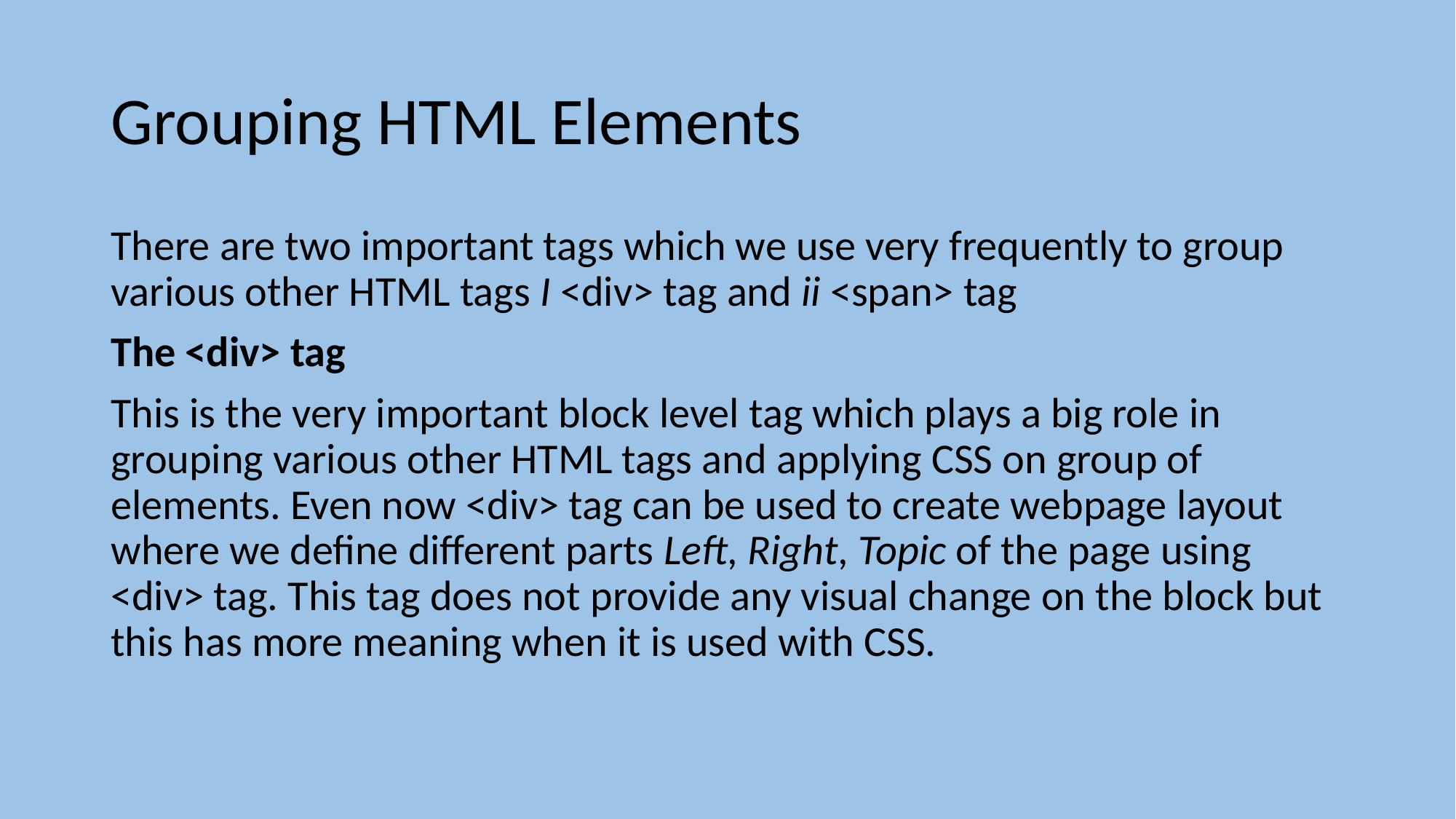

# Grouping HTML Elements
There are two important tags which we use very frequently to group various other HTML tags I <div> tag and ii <span> tag
The <div> tag
This is the very important block level tag which plays a big role in grouping various other HTML tags and applying CSS on group of elements. Even now <div> tag can be used to create webpage layout where we define different parts Left, Right, Topic of the page using <div> tag. This tag does not provide any visual change on the block but this has more meaning when it is used with CSS.